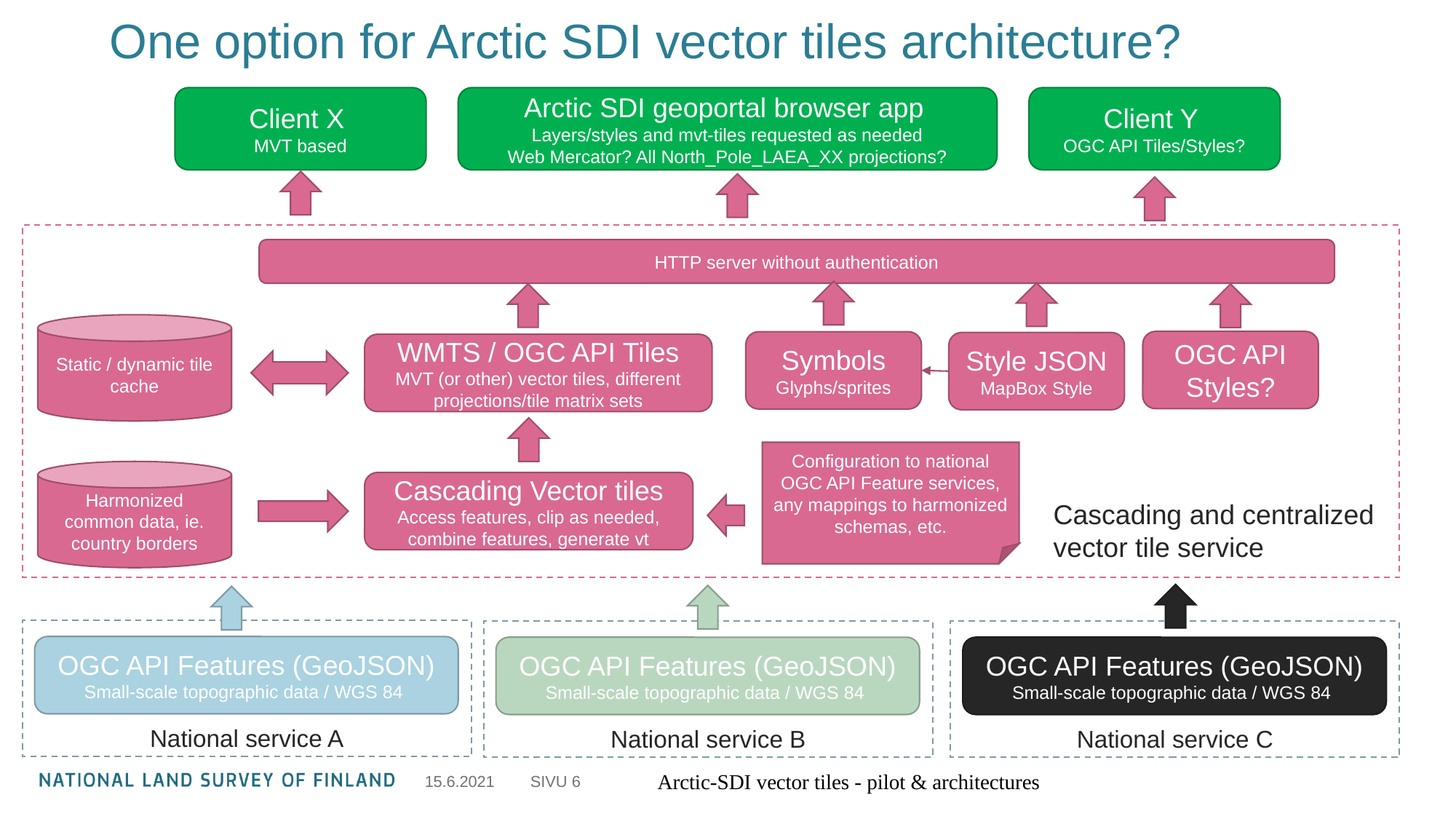

# One option for Arctic SDI vector tiles architecture?
Client X
MVT based
Arctic SDI geoportal browser app
Layers/styles and mvt-tiles requested as needed
Web Mercator? All North_Pole_LAEA_XX projections?
Client Y
OGC API Tiles/Styles?

HTTP server without authentication

Static / dynamic tile cache
OGC API Styles?
Symbols
Glyphs/sprites
Style JSON
MapBox Style
WMTS / OGC API Tiles
MVT (or other) vector tiles, different projections/tile matrix sets

Configuration to national OGC API Feature services, any mappings to harmonized schemas, etc.
Harmonized common data, ie. country borders

Cascading Vector tiles
Access features, clip as needed, combine features, generate vt
Cascading and centralized
vector tile service

OGC API Features (GeoJSON)
Small-scale topographic data / WGS 84
OGC API Features (GeoJSON)
Small-scale topographic data / WGS 84
OGC API Features (GeoJSON)
Small-scale topographic data / WGS 84
National service A
National service B
National service C
15.6.2021
SIVU 6
Arctic-SDI vector tiles - pilot & architectures